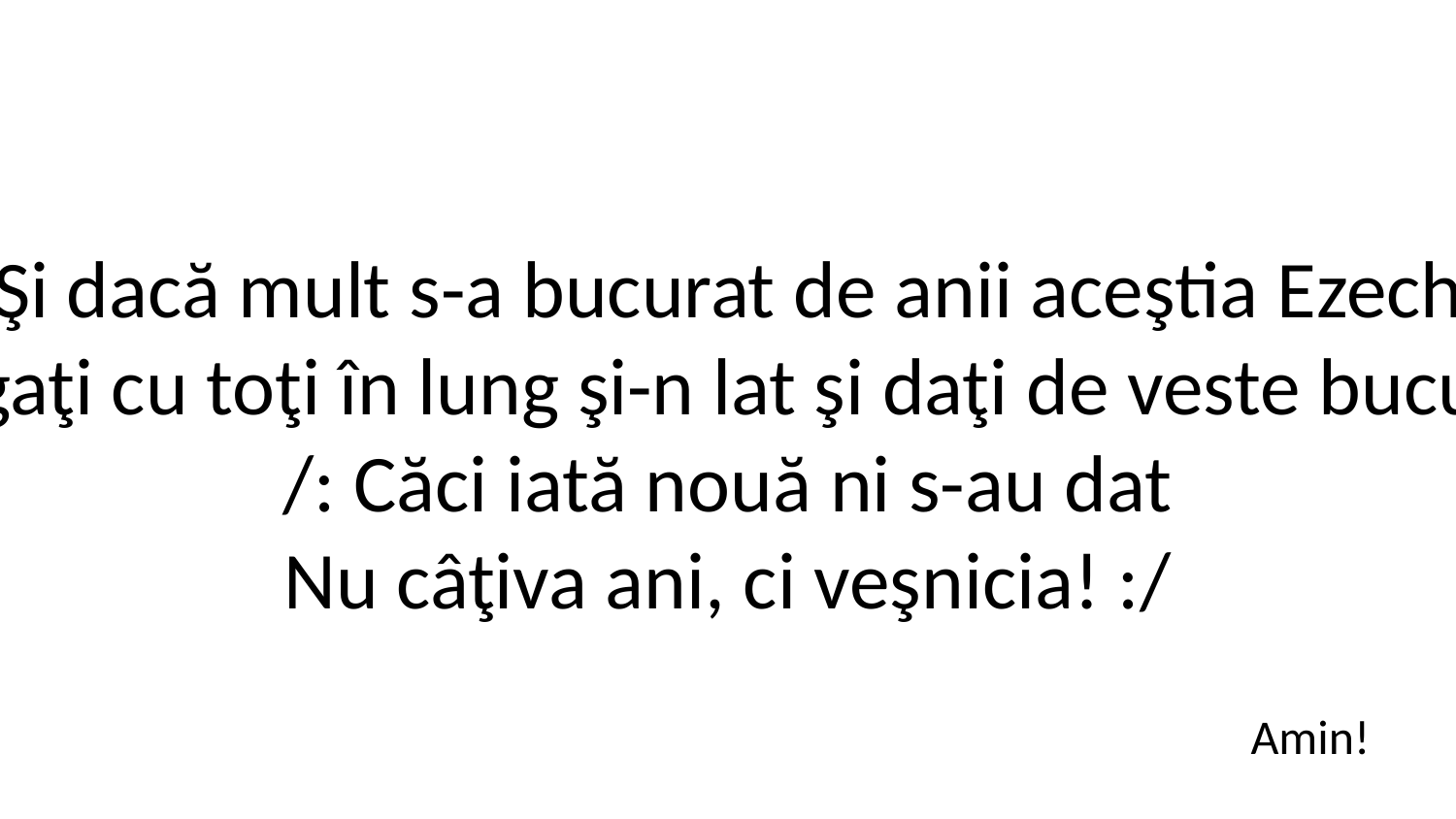

4. Şi dacă mult s-a bucurat de anii aceştia Ezechia,
Strigaţi cu toţi în lung şi-n lat şi daţi de veste bucuria!
/: Căci iată nouă ni s-au dat
Nu câţiva ani, ci veşnicia! :/

Amin!